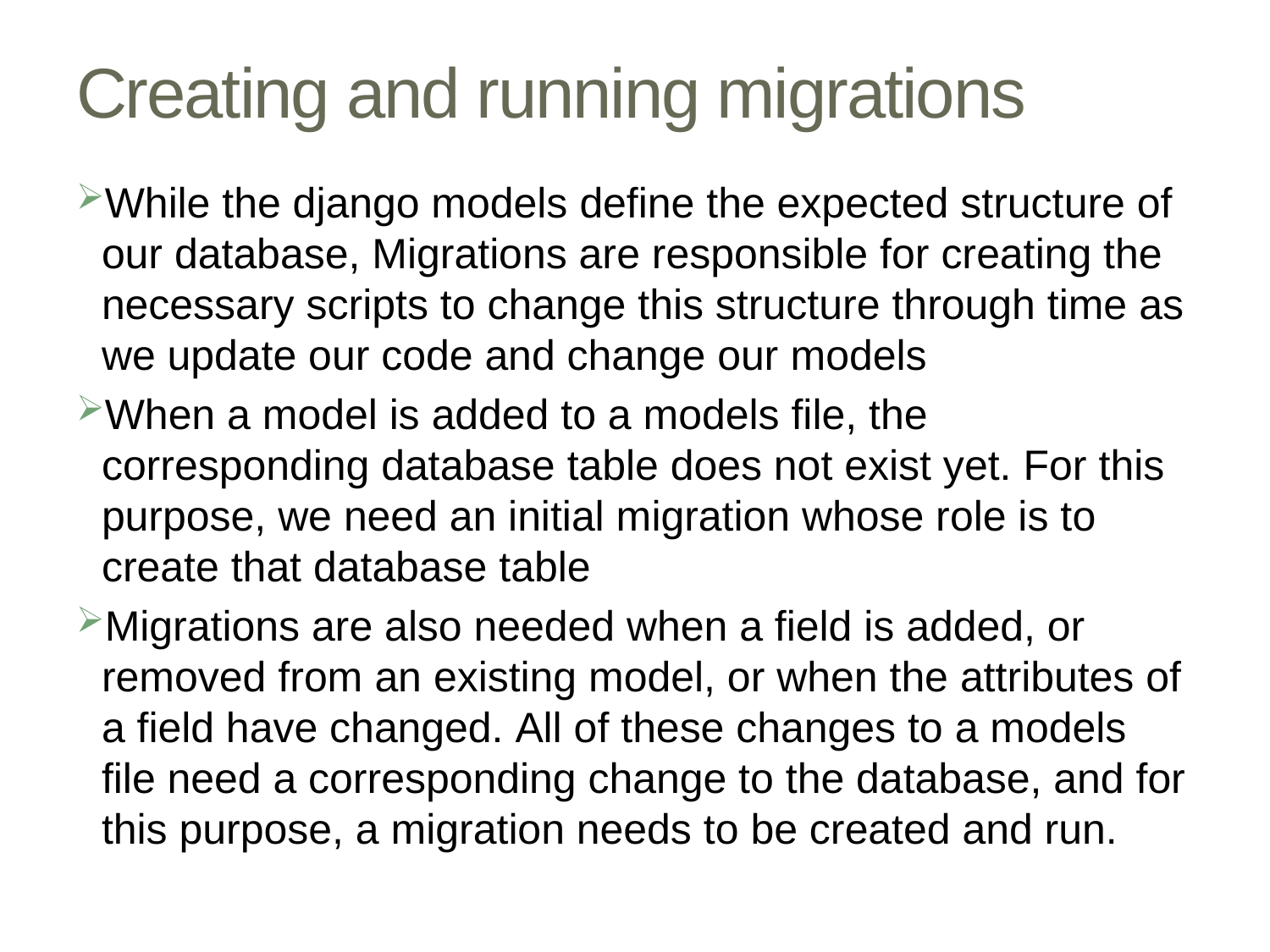

# Creating and running migrations
While the django models define the expected structure of our database, Migrations are responsible for creating the necessary scripts to change this structure through time as we update our code and change our models
When a model is added to a models file, the corresponding database table does not exist yet. For this purpose, we need an initial migration whose role is to create that database table
Migrations are also needed when a field is added, or removed from an existing model, or when the attributes of a field have changed. All of these changes to a models file need a corresponding change to the database, and for this purpose, a migration needs to be created and run.